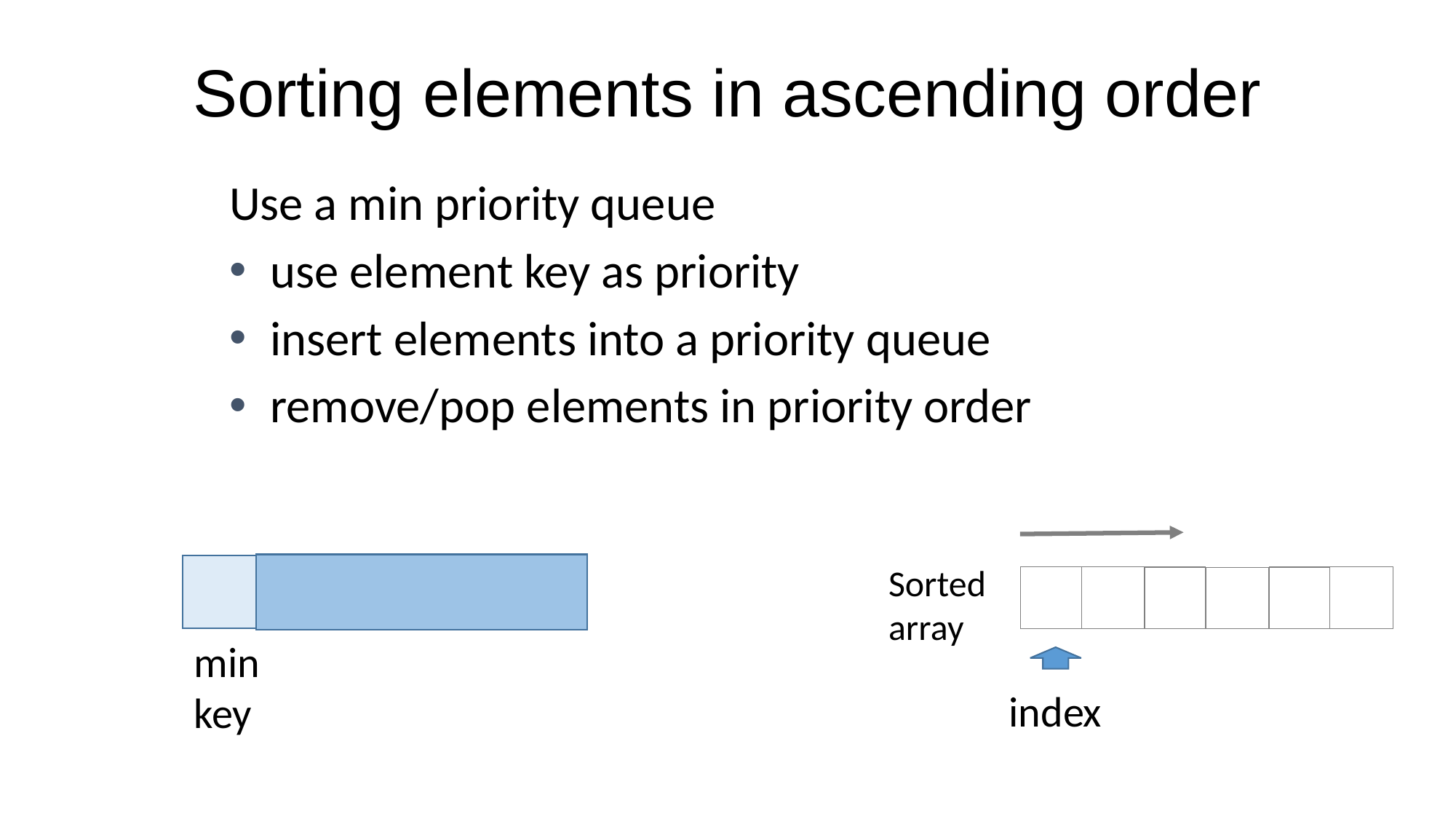

# Sorting elements in ascending order
Use a min priority queue
use element key as priority
insert elements into a priority queue
remove/pop elements in priority order

Sorted
array

min
key

index